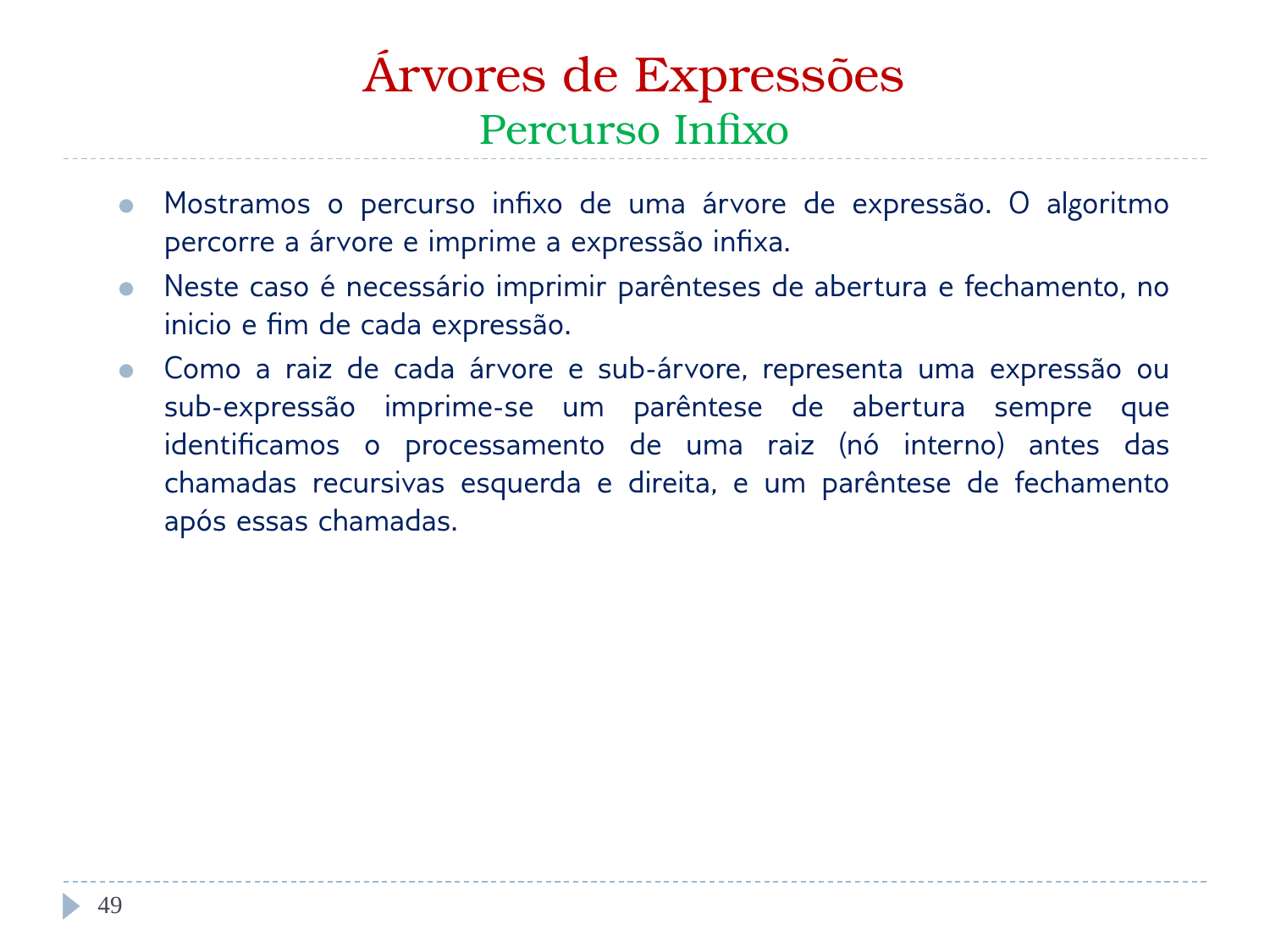

# Árvores de Expressões Percurso Infixo

Mostramos o percurso infixo de uma árvore de expressão. O algoritmo percorre a árvore e imprime a expressão infixa.
Neste caso é necessário imprimir parênteses de abertura e fechamento, no inicio e fim de cada expressão.
Como a raiz de cada árvore e sub-árvore, representa uma expressão ou sub-expressão imprime-se um parêntese de abertura sempre que identificamos o processamento de uma raiz (nó interno) antes das chamadas recursivas esquerda e direita, e um parêntese de fechamento após essas chamadas.
49